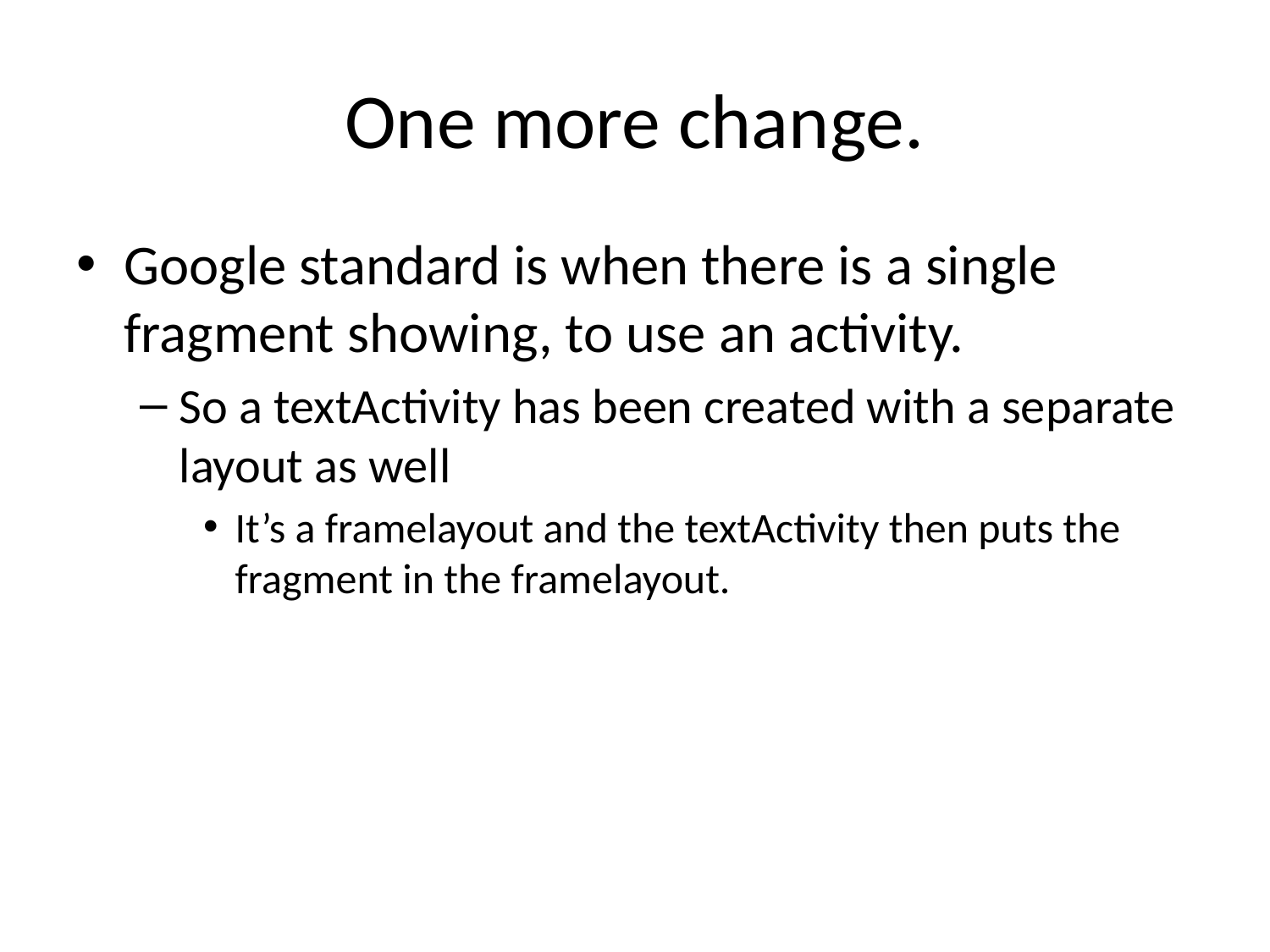

# One more change.
Google standard is when there is a single fragment showing, to use an activity.
So a textActivity has been created with a separate layout as well
It’s a framelayout and the textActivity then puts the fragment in the framelayout.